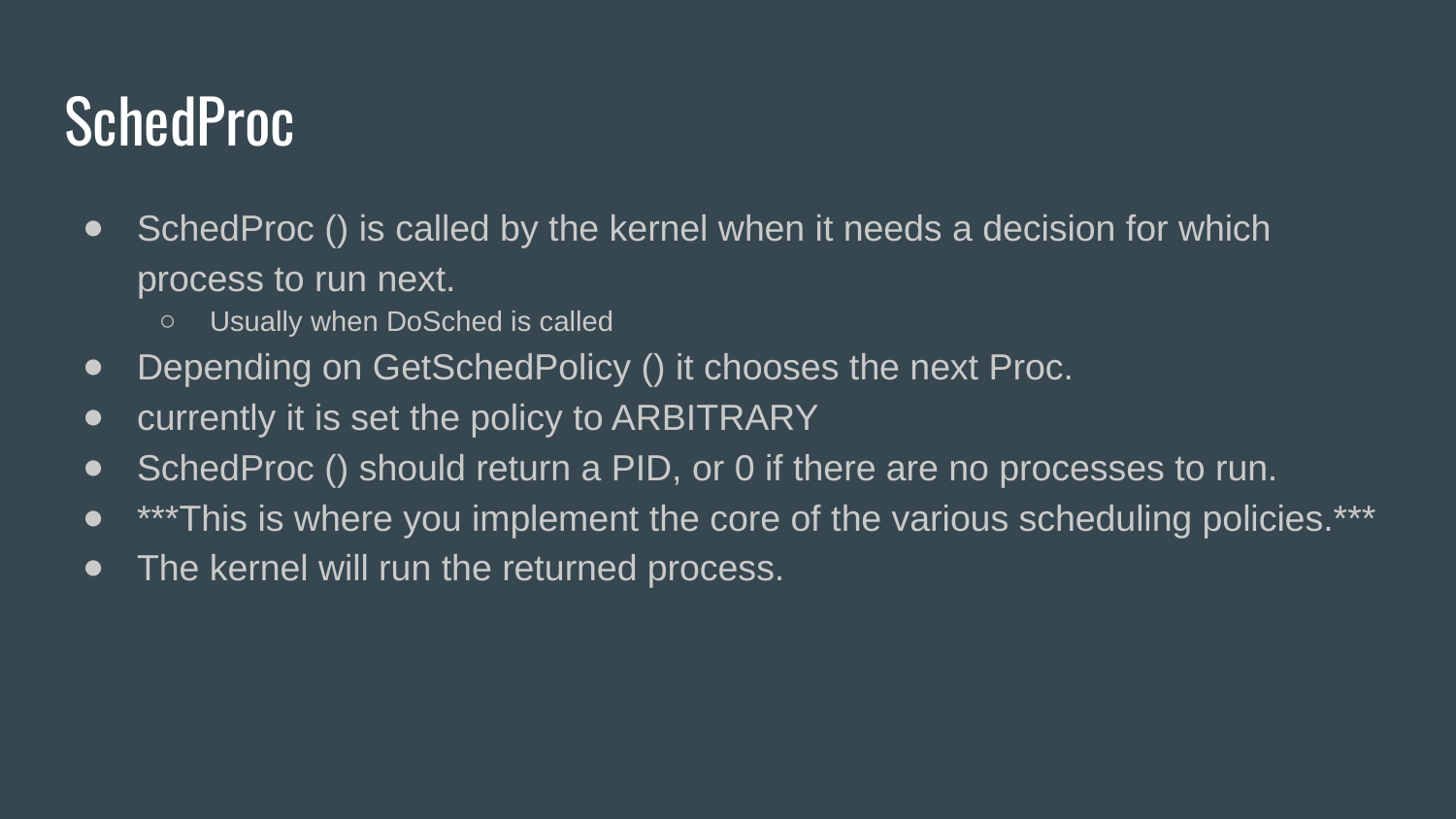

# SchedProc
SchedProc () is called by the kernel when it needs a decision for which process to run next.
Usually when DoSched is called
Depending on GetSchedPolicy () it chooses the next Proc.
currently it is set the policy to ARBITRARY
SchedProc () should return a PID, or 0 if there are no processes to run.
***This is where you implement the core of the various scheduling policies.***
The kernel will run the returned process.